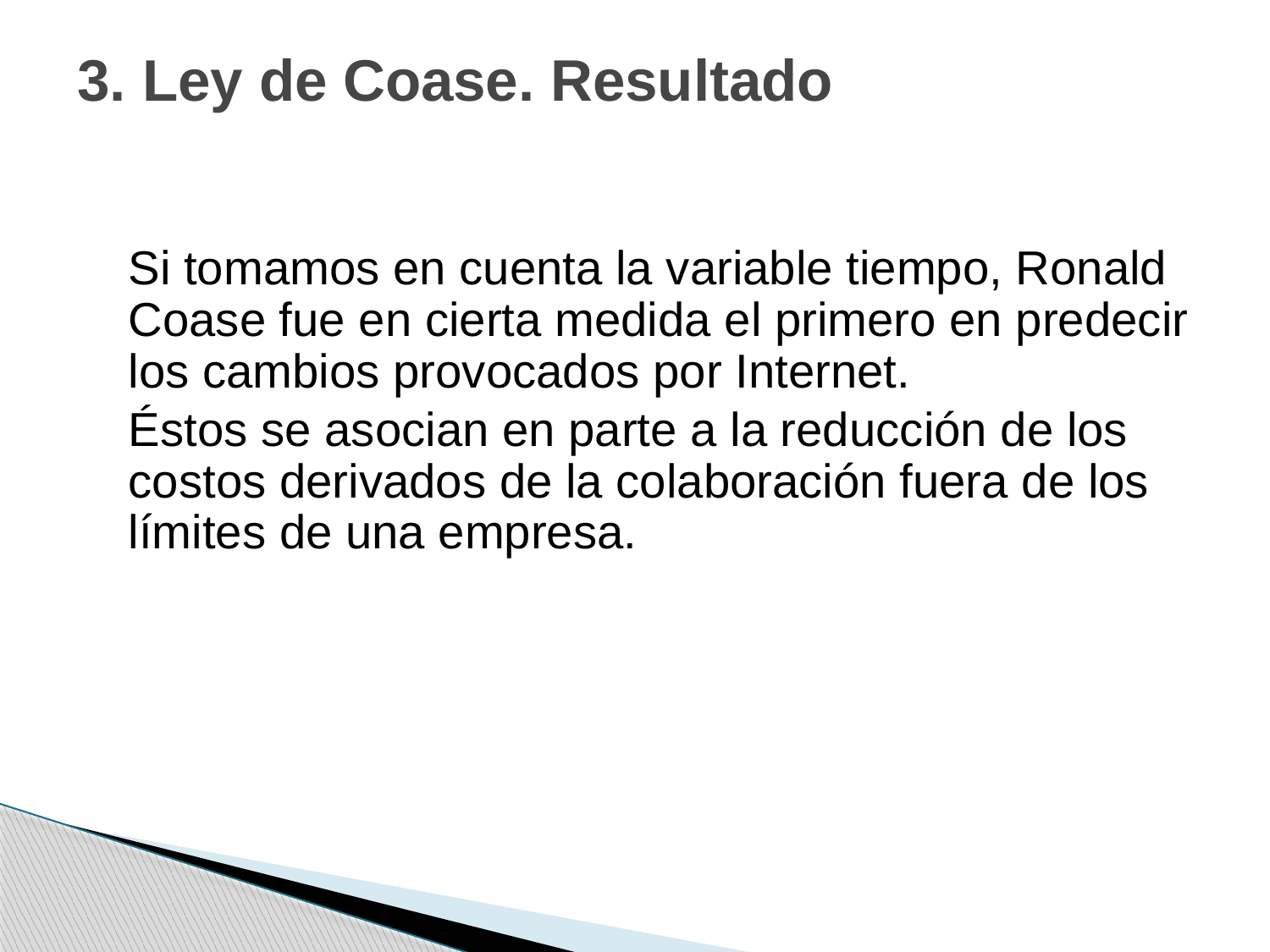

# 3. Ley de Coase. Resultado
	Si tomamos en cuenta la variable tiempo, Ronald Coase fue en cierta medida el primero en predecir los cambios provocados por Internet.
	Éstos se asocian en parte a la reducción de los costos derivados de la colaboración fuera de los límites de una empresa.